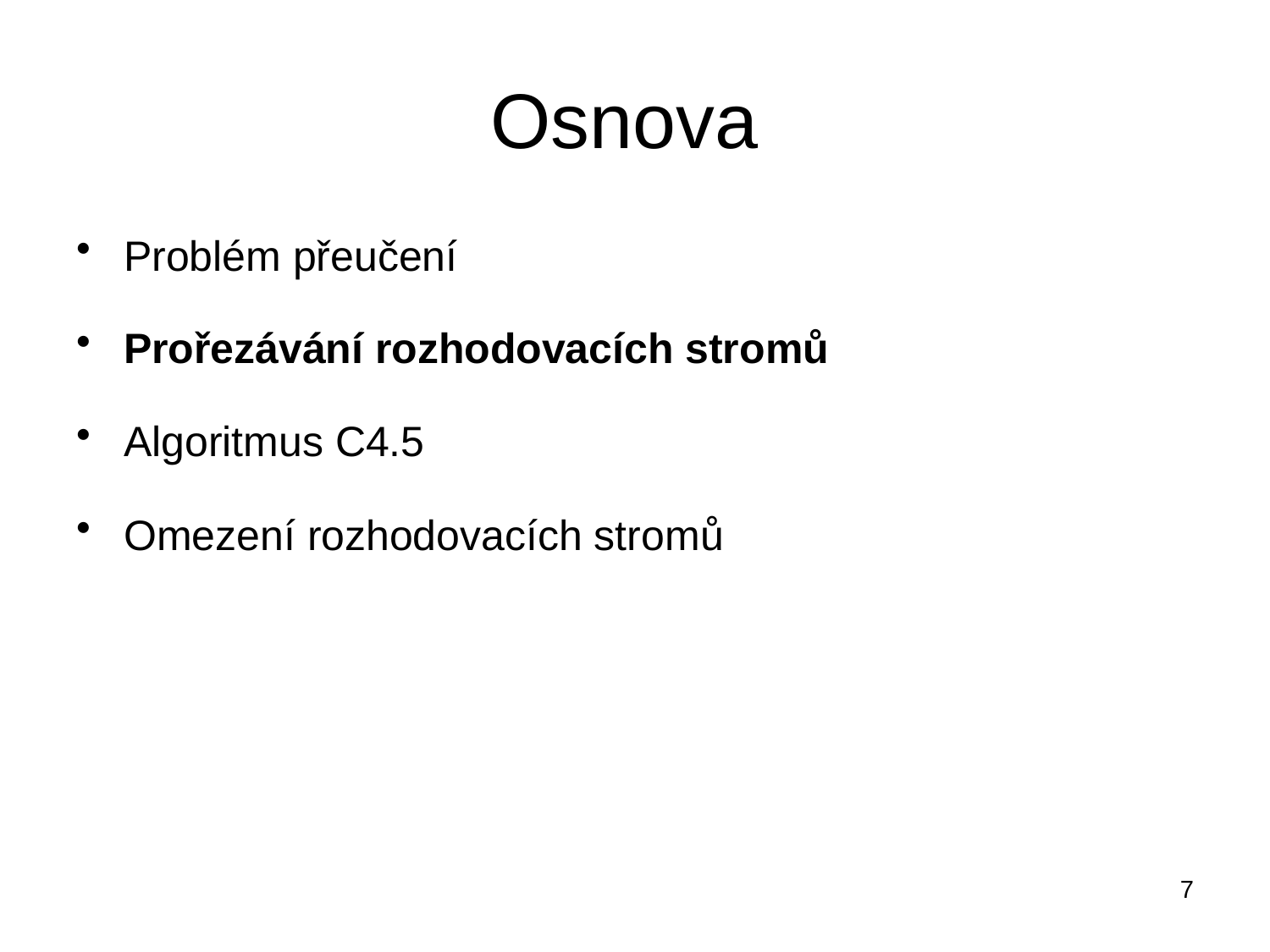

# Osnova
Problém přeučení
Prořezávání rozhodovacích stromů
Algoritmus C4.5
Omezení rozhodovacích stromů

7